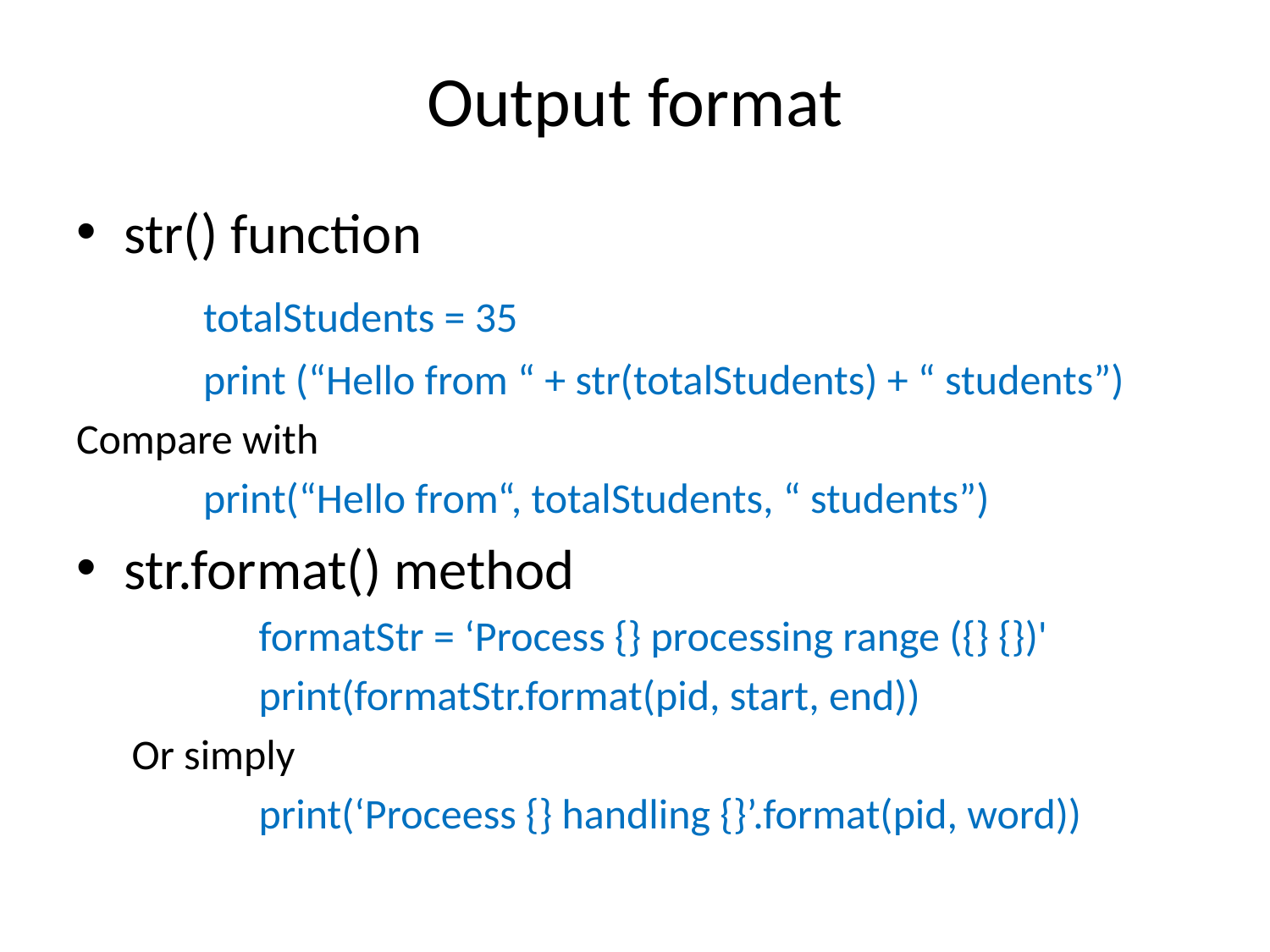

# Output format
str() function
	totalStudents = 35
	print (“Hello from “ + str(totalStudents) + “ students”)
Compare with
	print(“Hello from“, totalStudents, “ students”)
str.format() method
	formatStr = ‘Process {} processing range ({} {})'
    	print(formatStr.format(pid, start, end))
Or simply
	print(‘Proceess {} handling {}’.format(pid, word))